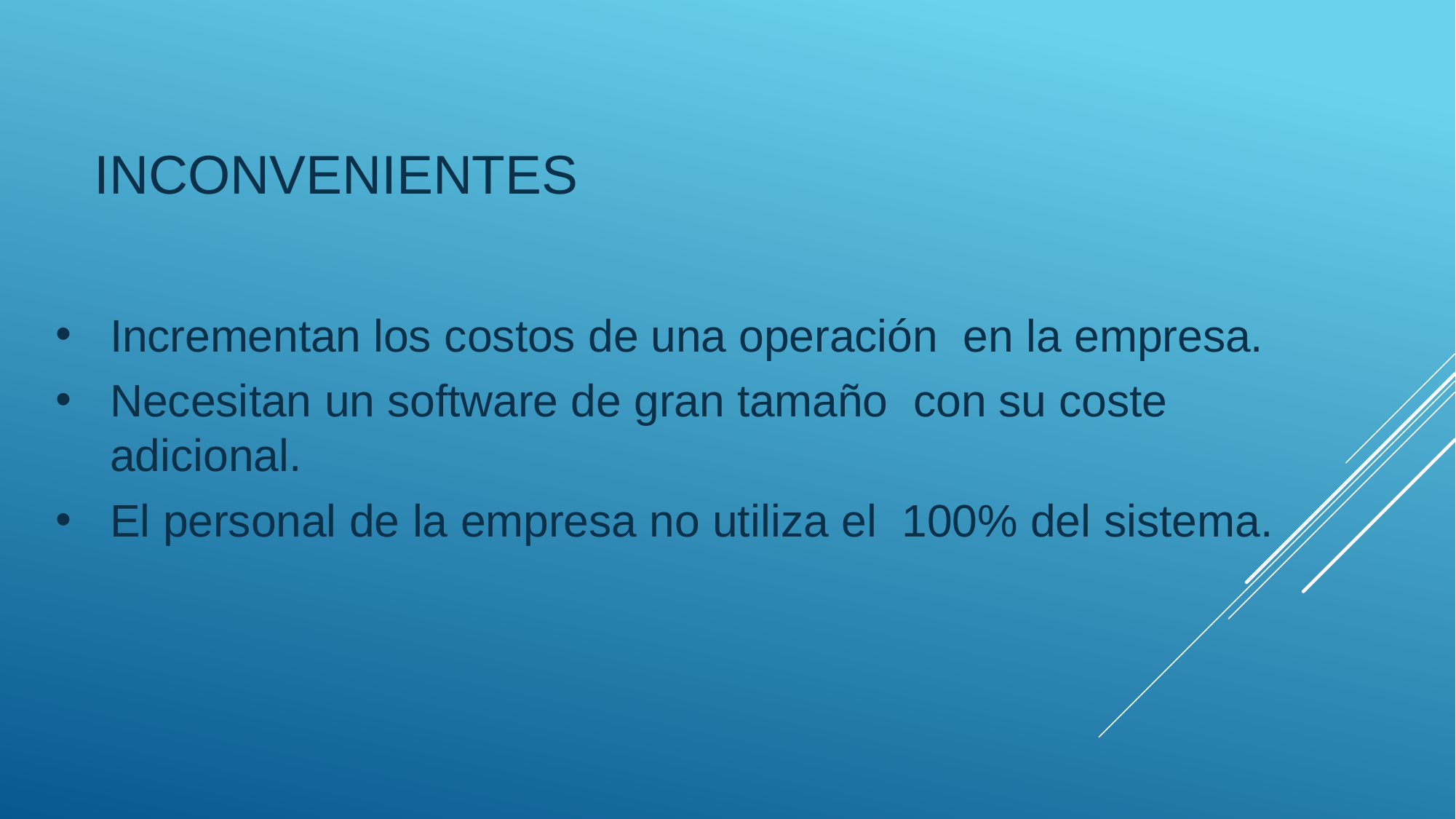

# Inconvenientes
Incrementan los costos de una operación  en la empresa.
Necesitan un software de gran tamaño  con su coste adicional.
El personal de la empresa no utiliza el  100% del sistema.